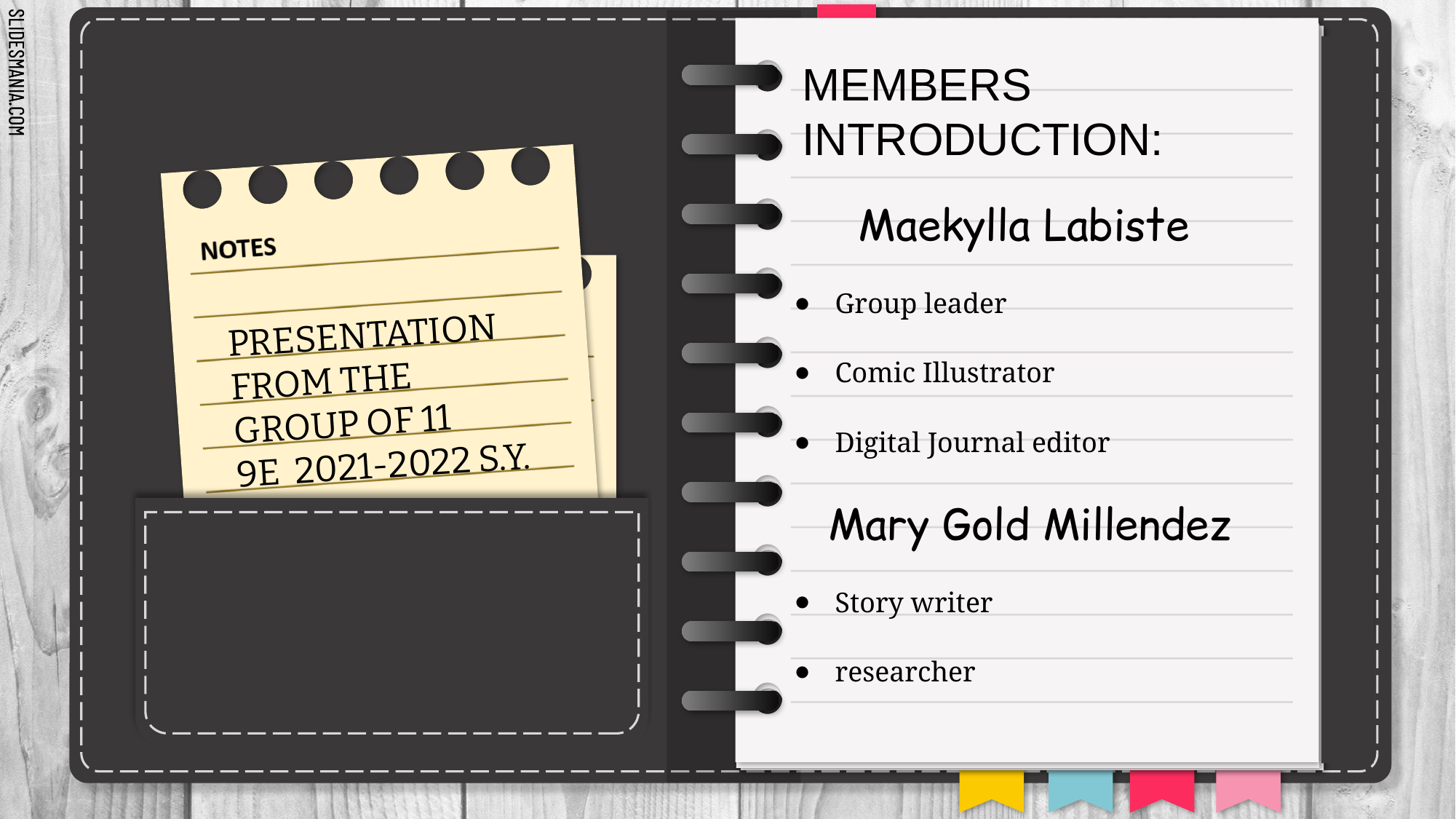

# MEMBERS INTRODUCTION:
Maekylla Labiste
Group leader
Comic Illustrator
Digital Journal editor
Mary Gold Millendez
Story writer
researcher

PRESENTATION FROM THE GROUP OF 11
9E  2021-2022 S.Y.